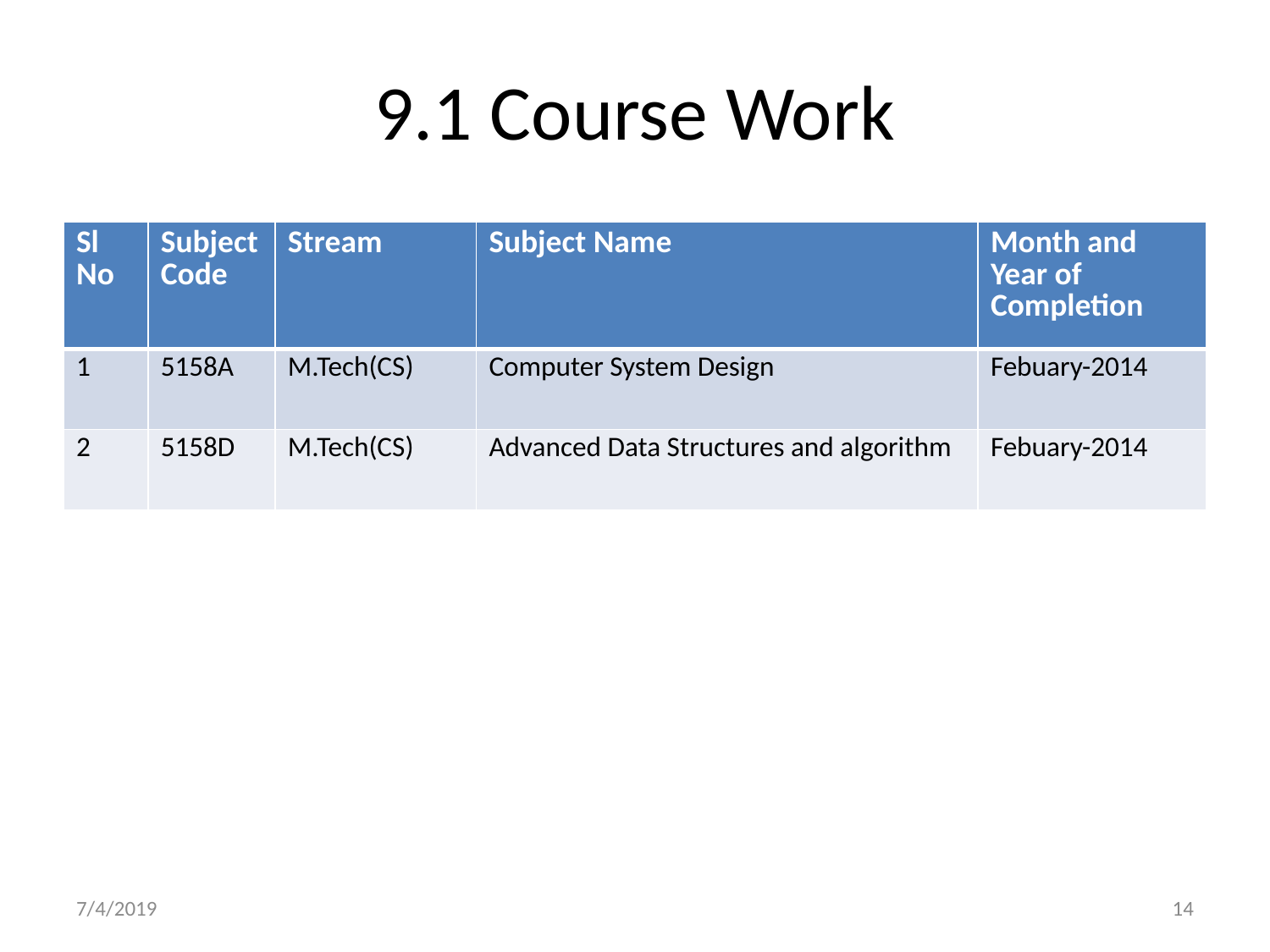

# 9.1 Course Work
| Sl No | Subject Code | Stream | Subject Name | Month and Year of Completion |
| --- | --- | --- | --- | --- |
| 1 | 5158A | M.Tech(CS) | Computer System Design | Febuary-2014 |
| 2 | 5158D | M.Tech(CS) | Advanced Data Structures and algorithm | Febuary-2014 |
7/4/2019
14